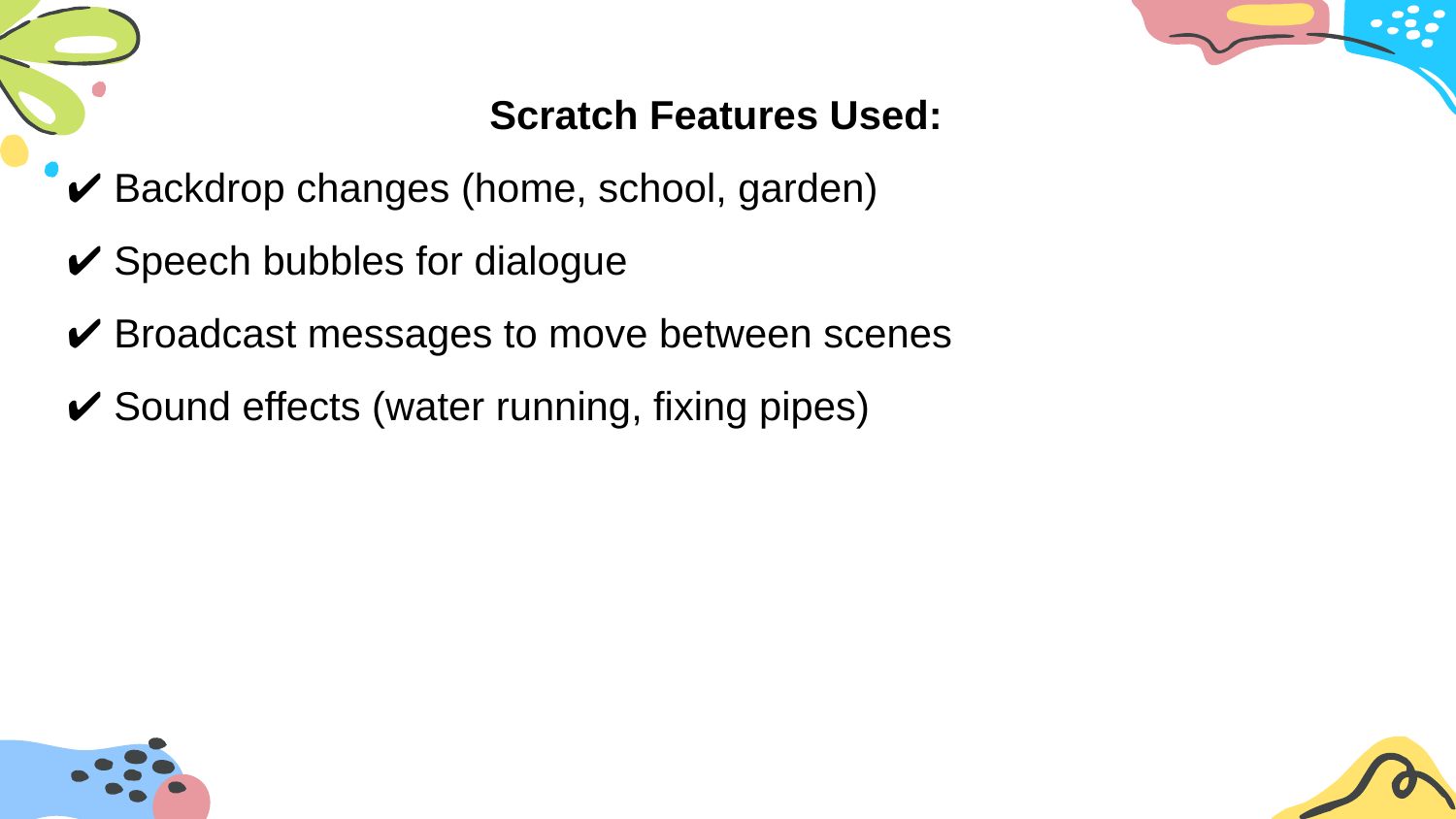

Scratch Features Used:
✔️ Backdrop changes (home, school, garden)
✔️ Speech bubbles for dialogue
✔️ Broadcast messages to move between scenes
✔️ Sound effects (water running, fixing pipes)